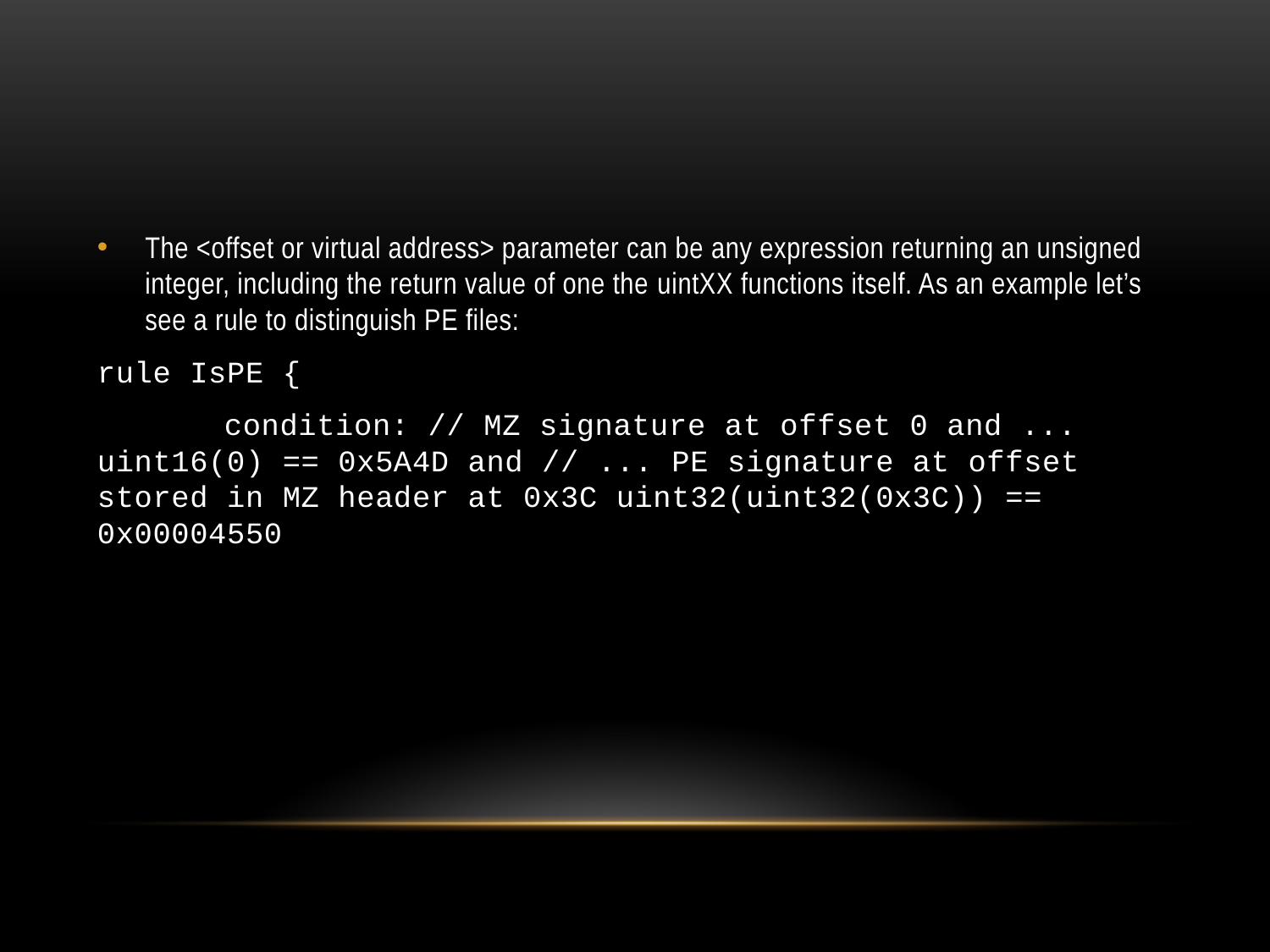

#
The <offset or virtual address> parameter can be any expression returning an unsigned integer, including the return value of one the uintXX functions itself. As an example let’s see a rule to distinguish PE files:
rule IsPE {
	condition: // MZ signature at offset 0 and ... 	uint16(0) == 0x5A4D and // ... PE signature at offset stored in MZ header at 0x3C uint32(uint32(0x3C)) == 0x00004550